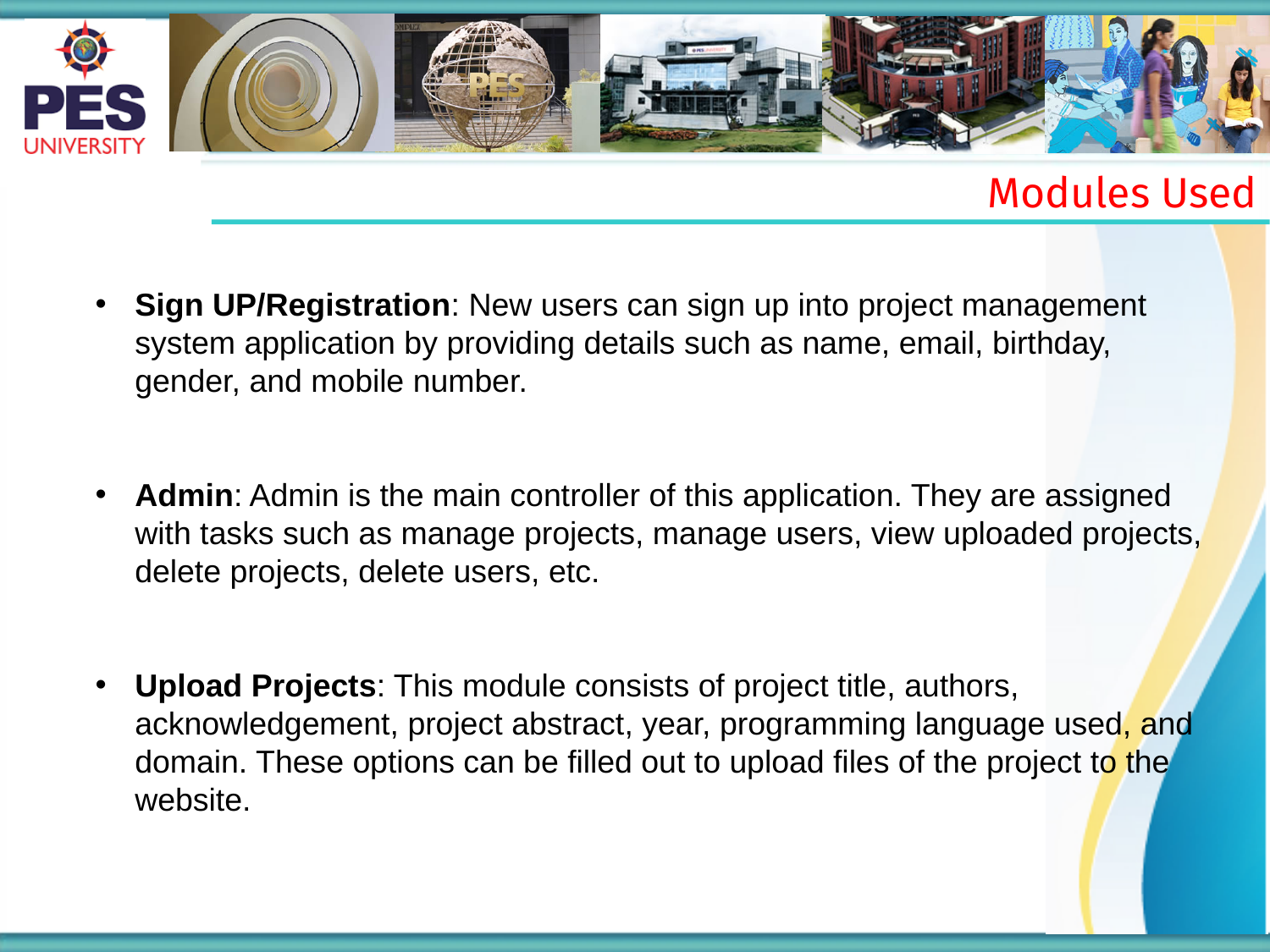

Modules Used

Sign UP/Registration: New users can sign up into project management system application by providing details such as name, email, birthday, gender, and mobile number.

Admin: Admin is the main controller of this application. They are assigned with tasks such as manage projects, manage users, view uploaded projects, delete projects, delete users, etc.

Upload Projects: This module consists of project title, authors, acknowledgement, project abstract, year, programming language used, and domain. These options can be filled out to upload files of the project to the website.